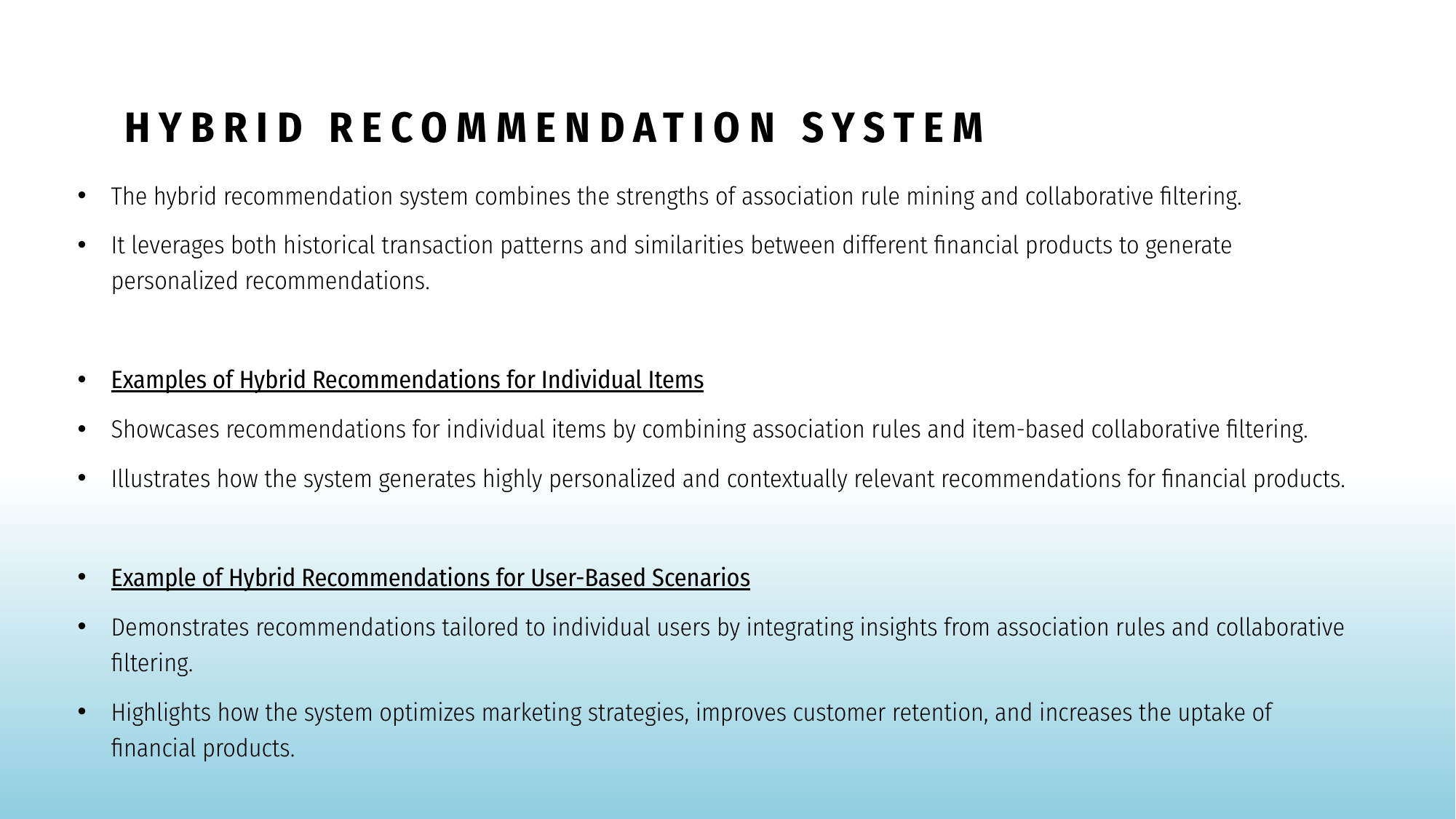

# Hybrid recommendation system
The hybrid recommendation system combines the strengths of association rule mining and collaborative filtering.
It leverages both historical transaction patterns and similarities between different financial products to generate personalized recommendations.

Examples of Hybrid Recommendations for Individual Items
Showcases recommendations for individual items by combining association rules and item-based collaborative filtering.
Illustrates how the system generates highly personalized and contextually relevant recommendations for financial products.

Example of Hybrid Recommendations for User-Based Scenarios
Demonstrates recommendations tailored to individual users by integrating insights from association rules and collaborative filtering.
Highlights how the system optimizes marketing strategies, improves customer retention, and increases the uptake of financial products.